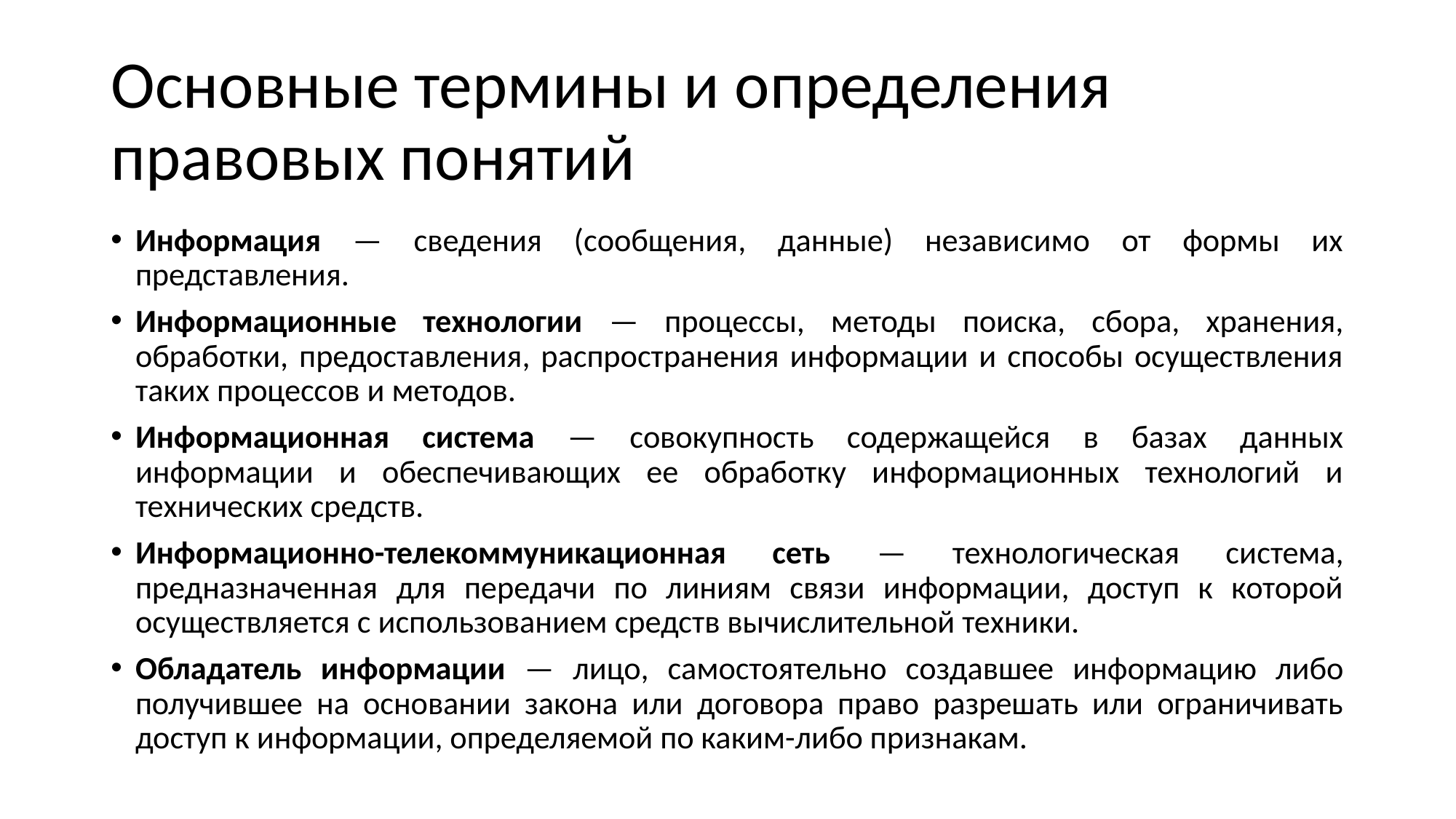

# Основные термины и определения правовых понятий
Информация — сведения (сообщения, данные) независимо от формы их представления.
Информационные технологии — процессы, методы поиска, сбора, хранения, обработки, предоставления, распространения информации и способы осуществления таких процессов и методов.
Информационная система — совокупность содержащейся в базах данных информации и обеспечивающих ее обработку информационных технологий и технических средств.
Информационно-телекоммуникационная сеть — технологическая система, предназначенная для передачи по линиям связи информации, доступ к которой осуществляется с использованием средств вычислительной техники.
Обладатель информации — лицо, самостоятельно создавшее информацию либо получившее на основании закона или договора право разрешать или ограничивать доступ к информации, определяемой по каким-либо признакам.